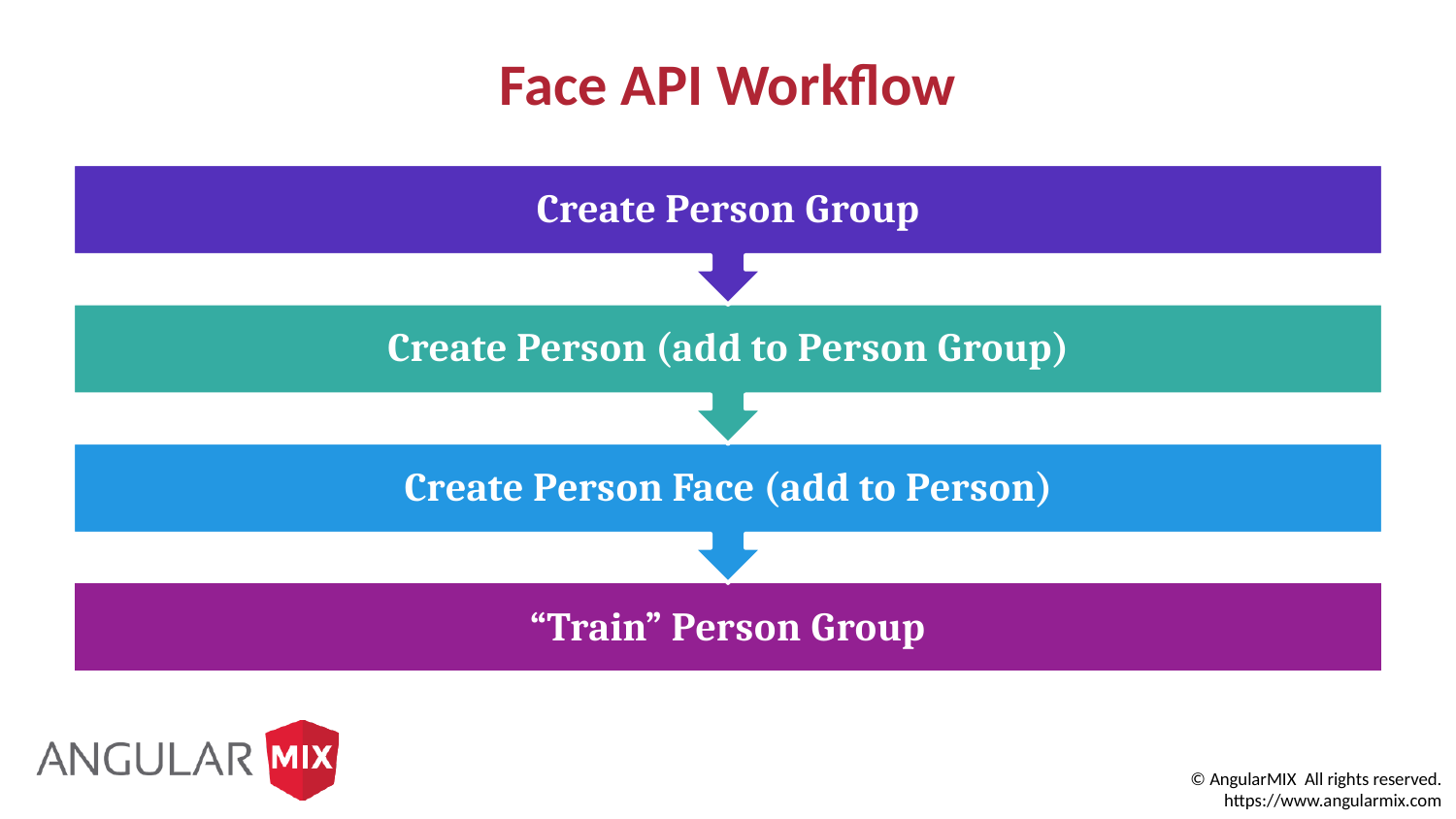

# Face API Workflow
“Train” Person Group
Create Person Face (add to Person)
Create Person (add to Person Group)
Create Person Group